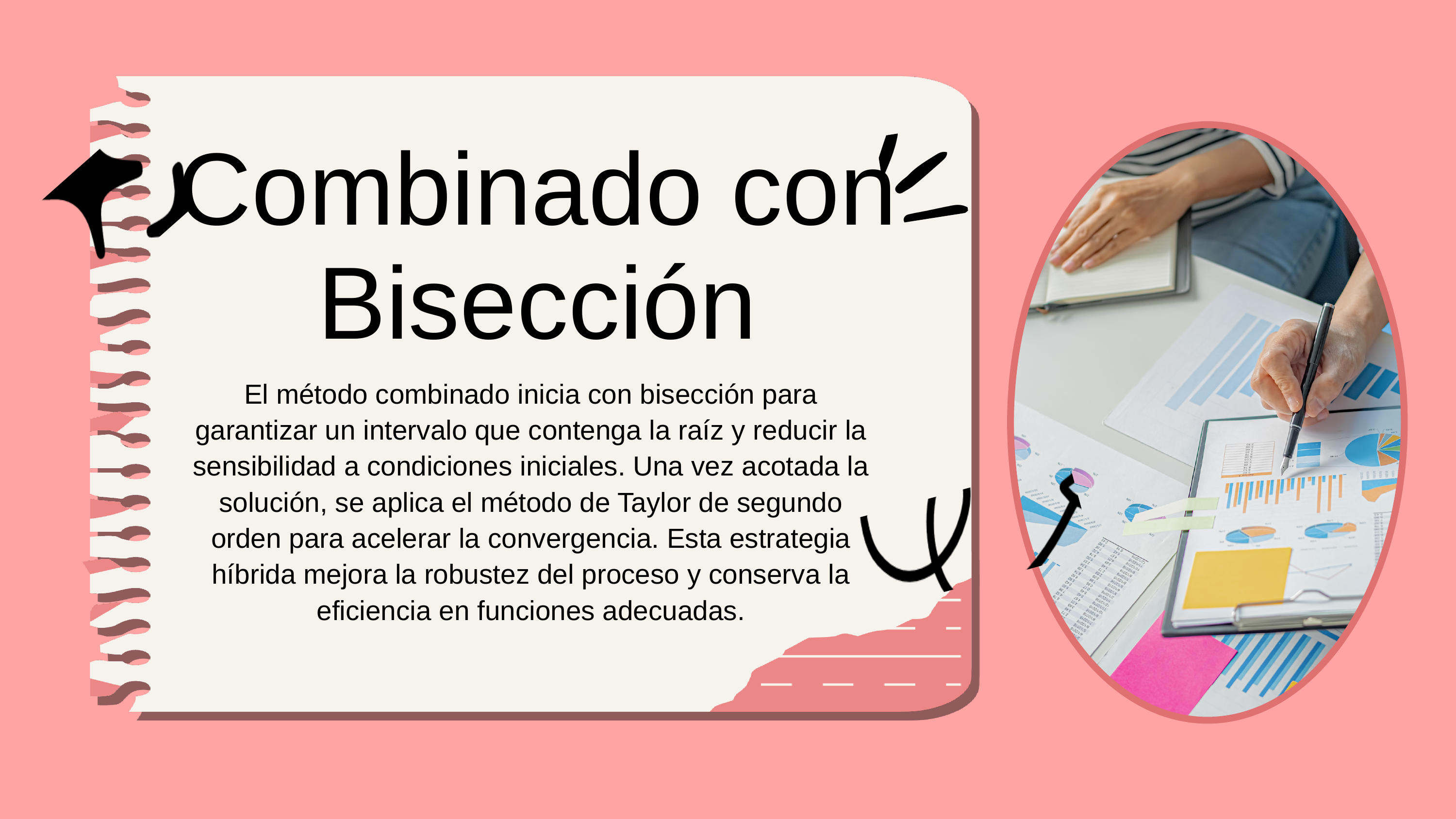

Combinado con Bisección

El método combinado inicia con bisección para garantizar un intervalo que contenga la raíz y reducir la sensibilidad a condiciones iniciales. Una vez acotada la solución, se aplica el método de Taylor de segundo orden para acelerar la convergencia. Esta estrategia híbrida mejora la robustez del proceso y conserva la eficiencia en funciones adecuadas.